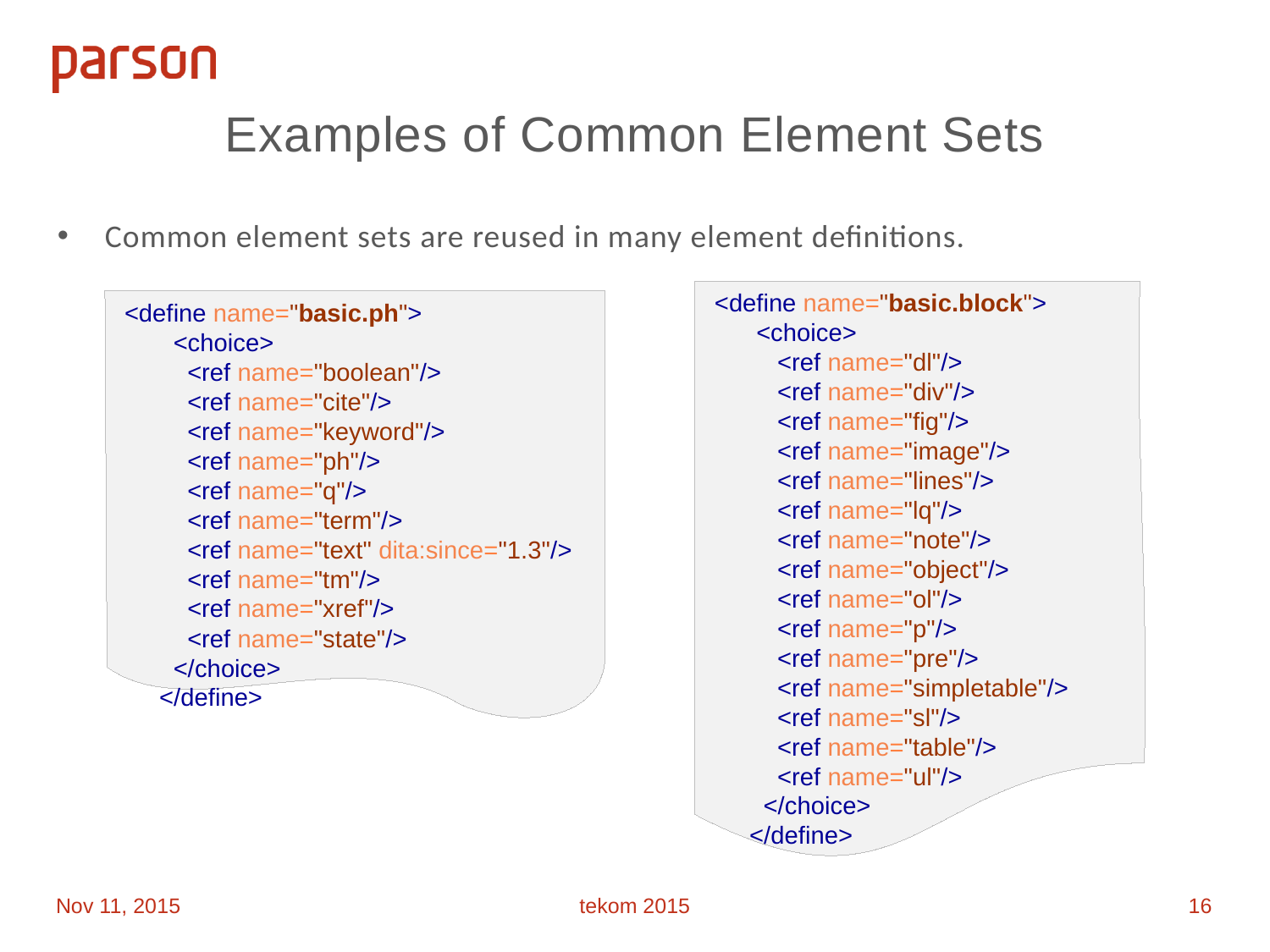

# Examples of Common Element Sets
Common element sets are reused in many element definitions.

 <define name="basic.block">
       <choice>
          <ref name="dl"/>
          <ref name="div"/>
          <ref name="fig"/>
          <ref name="image"/>
          <ref name="lines"/>
          <ref name="lq"/>
          <ref name="note"/>
          <ref name="object"/>
          <ref name="ol"/>
          <ref name="p"/>
          <ref name="pre"/>
          <ref name="simpletable"/>
          <ref name="sl"/>
          <ref name="table"/>
          <ref name="ul"/>
        </choice>
      </define>
 <define name="basic.ph">
        <choice>
          <ref name="boolean"/>
          <ref name="cite"/>
          <ref name="keyword"/>
          <ref name="ph"/>
          <ref name="q"/>
          <ref name="term"/>
          <ref name="text" dita:since="1.3"/>
          <ref name="tm"/>
          <ref name="xref"/>
          <ref name="state"/>
        </choice>
      </define>